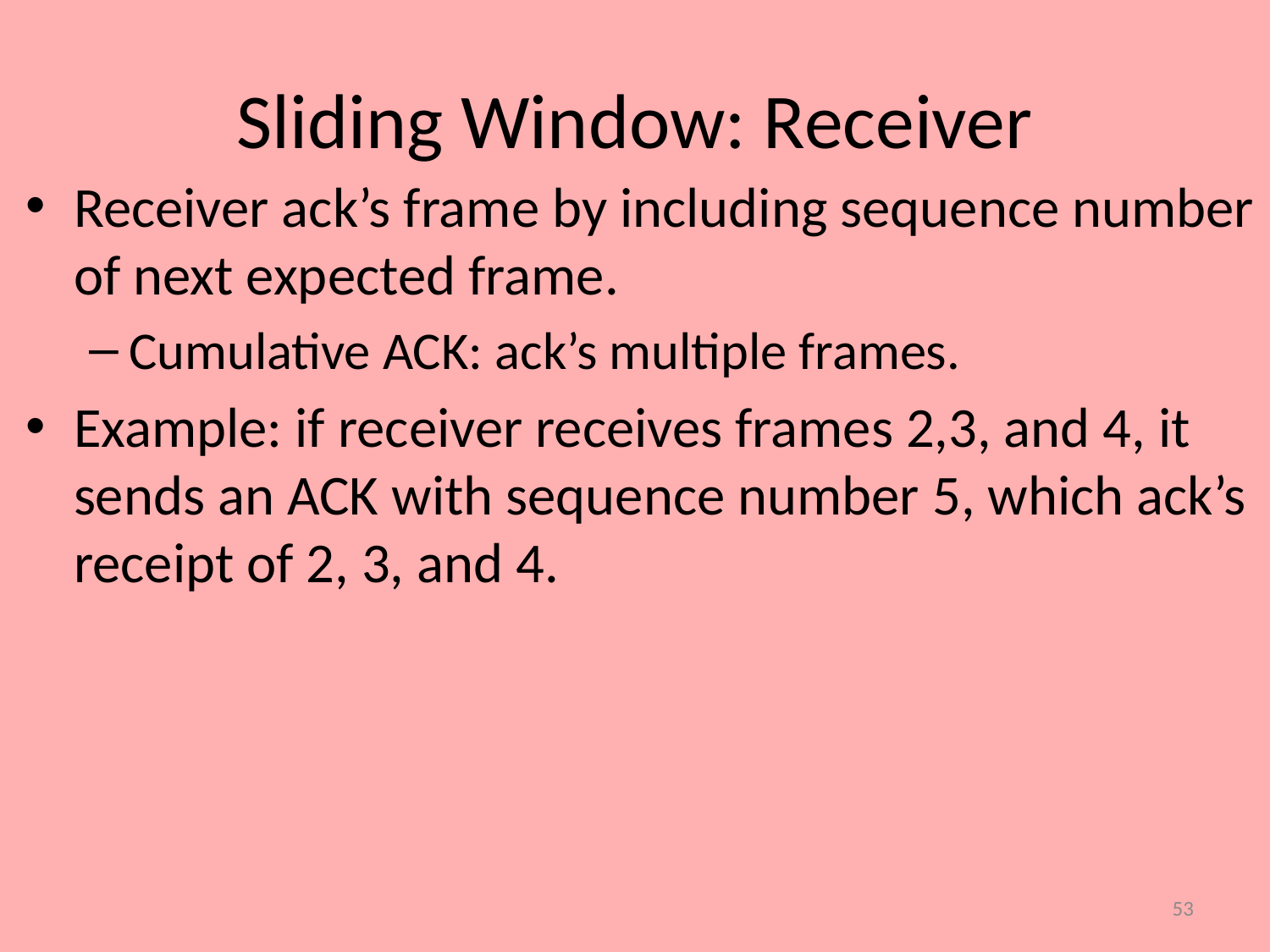

# Sliding Window: Receiver
Receiver ack’s frame by including sequence number of next expected frame.
Cumulative ACK: ack’s multiple frames.
Example: if receiver receives frames 2,3, and 4, it sends an ACK with sequence number 5, which ack’s receipt of 2, 3, and 4.

53